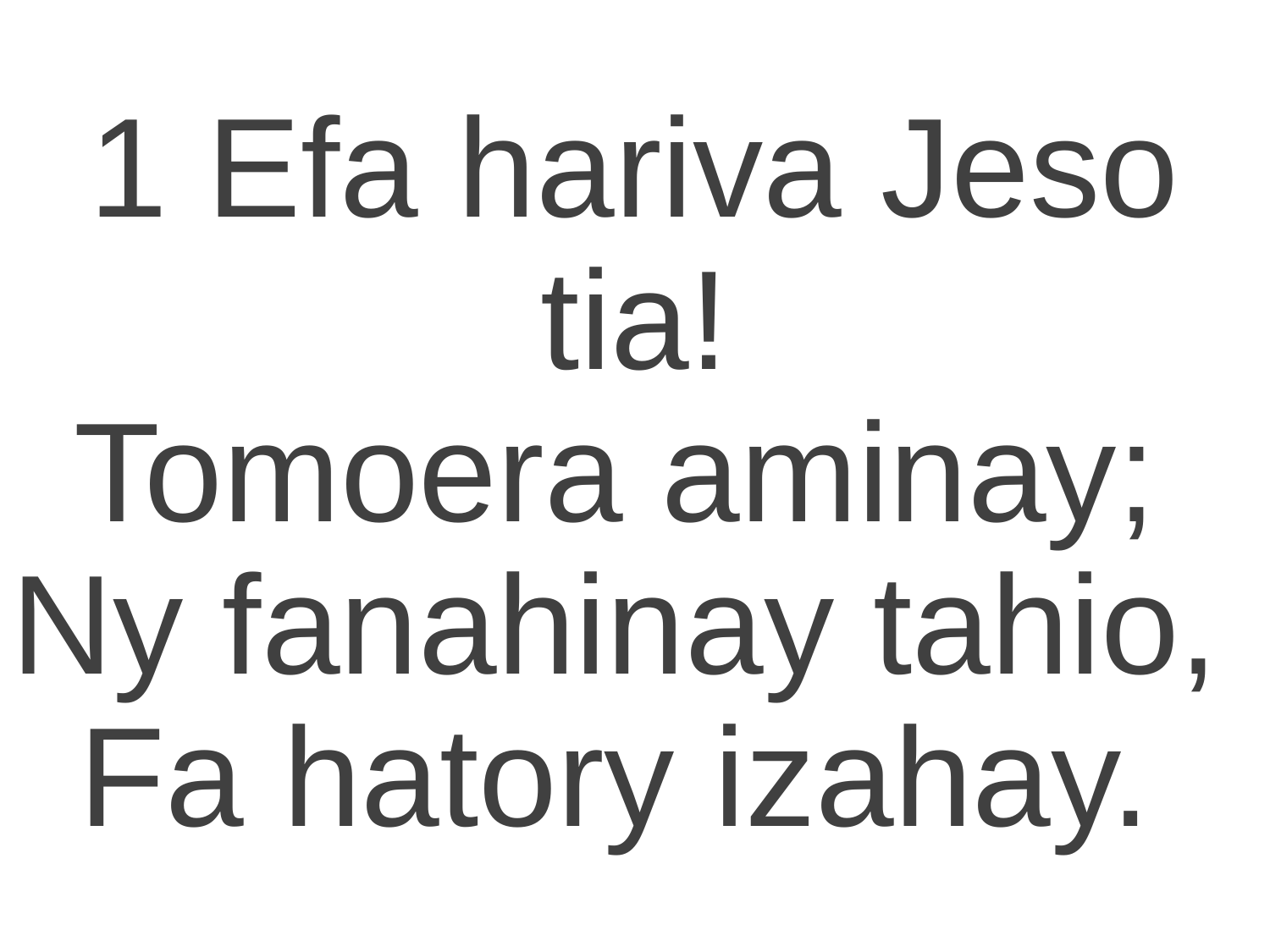

1 Efa hariva Jeso tia!
Tomoera aminay;
Ny fanahinay tahio,
Fa hatory izahay.